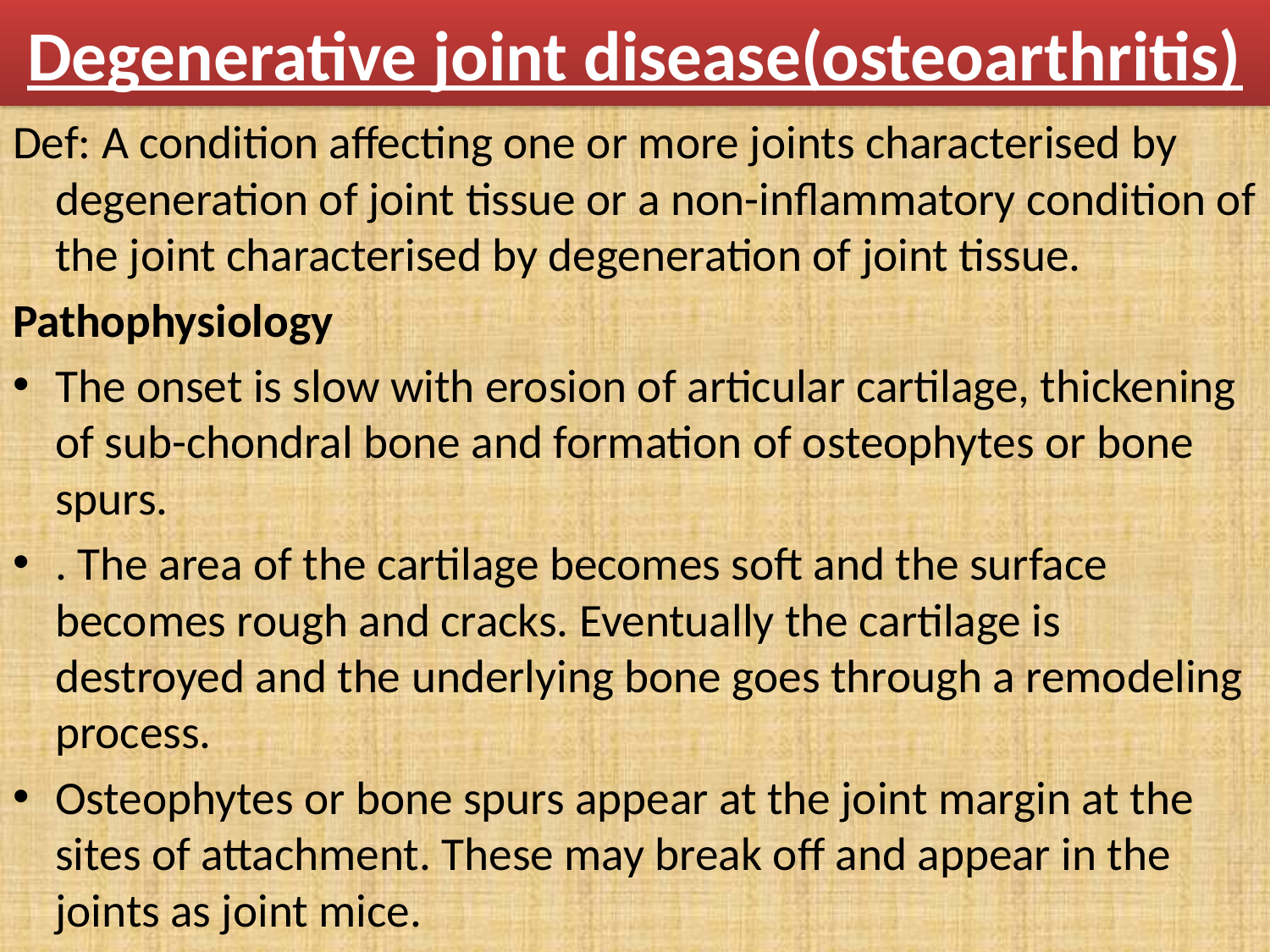

# Degenerative joint disease(osteoarthritis)
Def: A condition affecting one or more joints characterised by degeneration of joint tissue or a non-inflammatory condition of the joint characterised by degeneration of joint tissue.
Pathophysiology
The onset is slow with erosion of articular cartilage, thickening of sub-chondral bone and formation of osteophytes or bone spurs.
. The area of the cartilage becomes soft and the surface becomes rough and cracks. Eventually the cartilage is destroyed and the underlying bone goes through a remodeling process.
Osteophytes or bone spurs appear at the joint margin at the sites of attachment. These may break off and appear in the joints as joint mice.